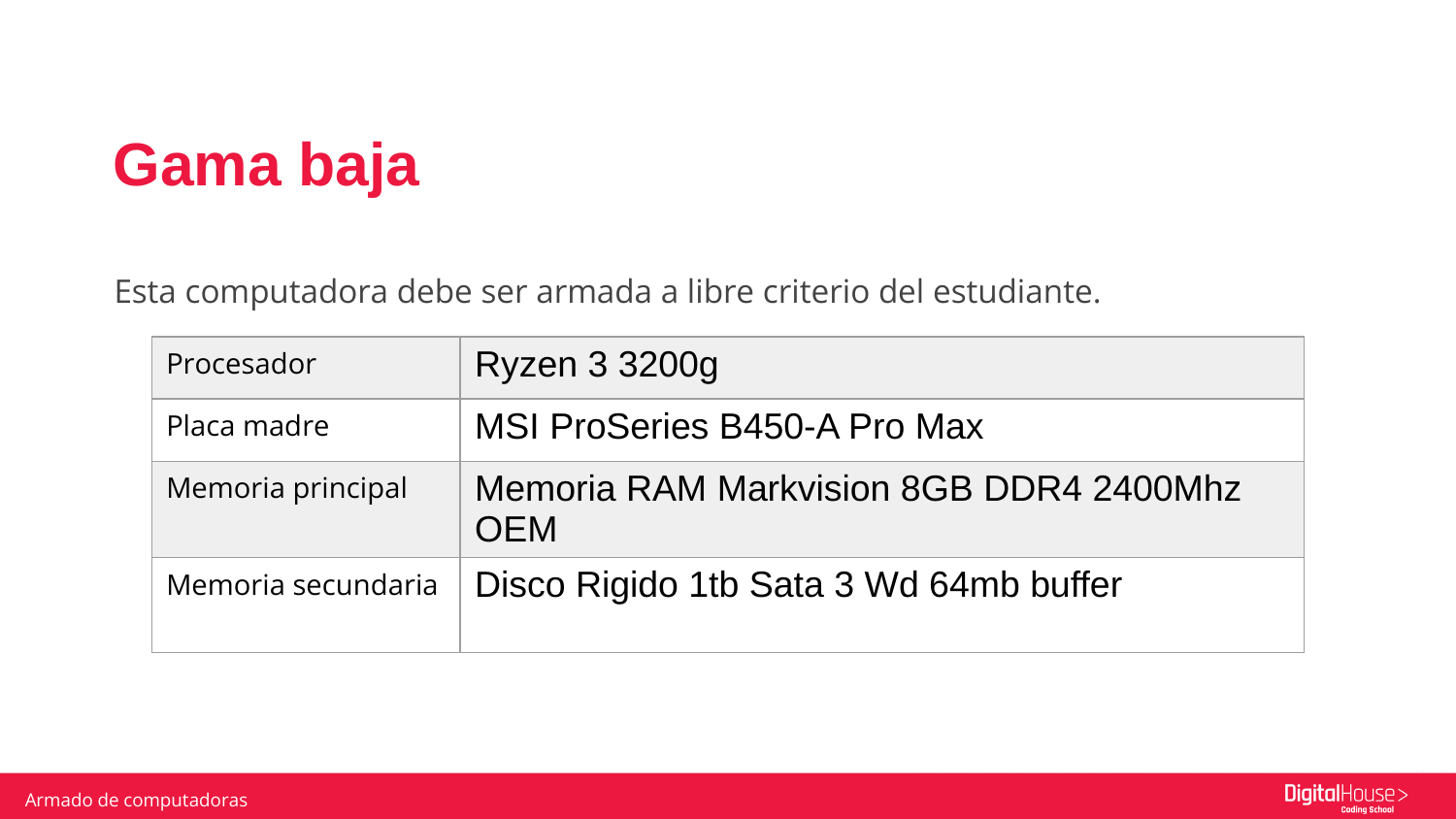

Gama baja
Esta computadora debe ser armada a libre criterio del estudiante.

| Procesador | Ryzen 3 3200g |
| --- | --- |
| Placa madre | MSI ProSeries B450-A Pro Max |
| Memoria principal | Memoria RAM Markvision 8GB DDR4 2400Mhz OEM |
| Memoria secundaria | Disco Rigido 1tb Sata 3 Wd 64mb buffer |